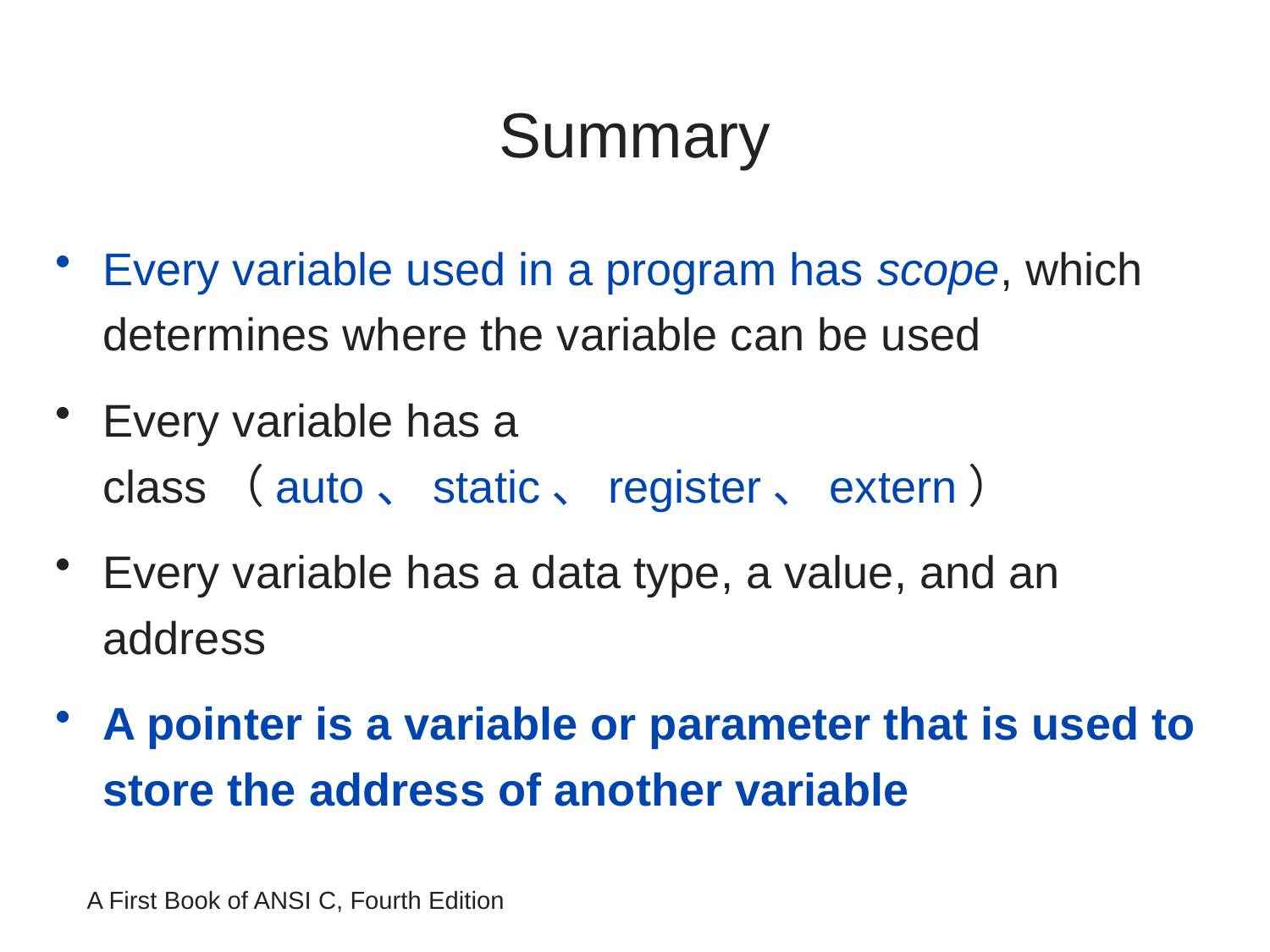

# Summary
Every variable used in a program has scope, which determines where the variable can be used
Every variable has a class（auto、static、register、extern）
Every variable has a data type, a value, and an address
A pointer is a variable or parameter that is used to store the address of another variable
A First Book of ANSI C, Fourth Edition
58